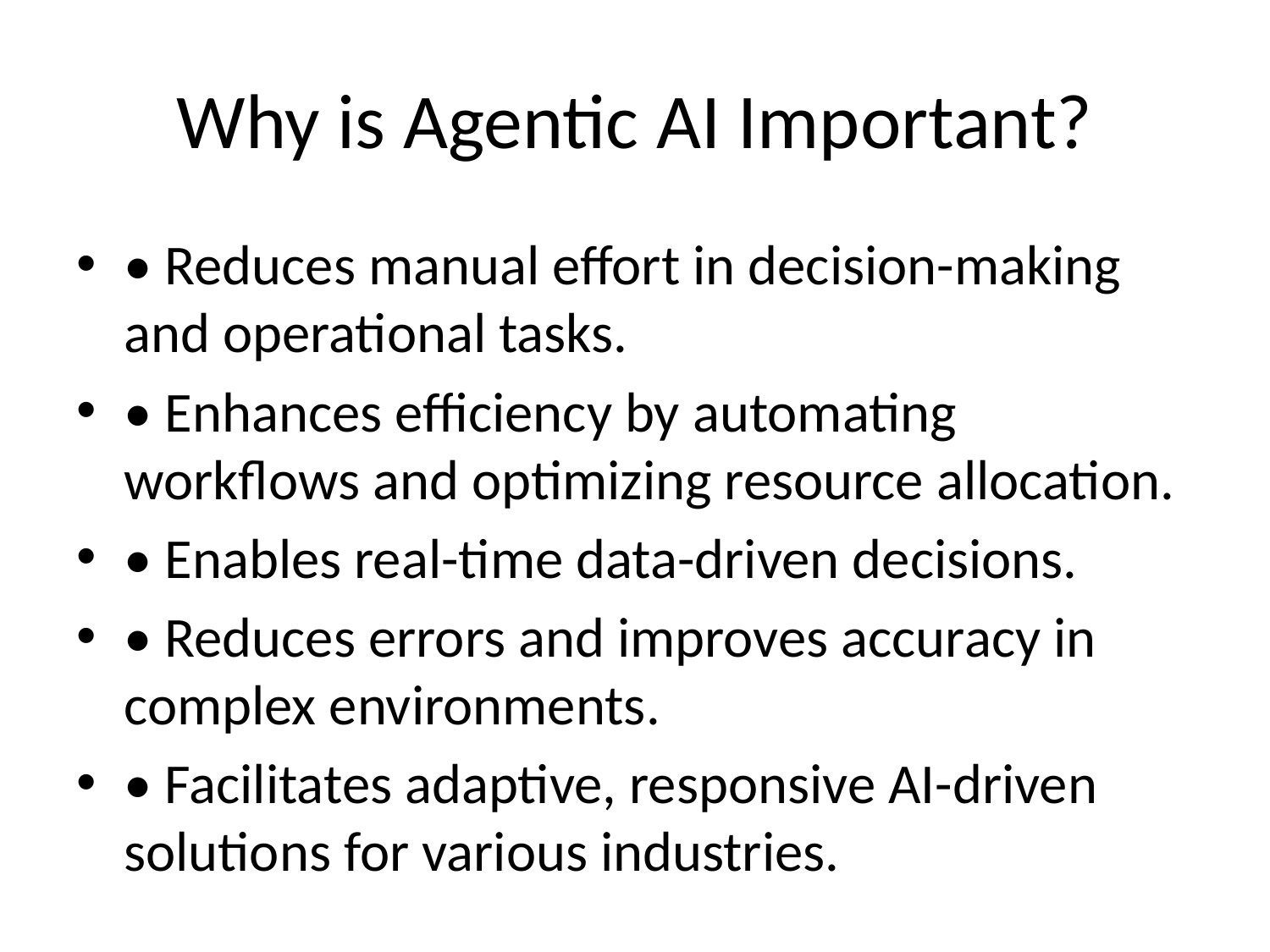

# Why is Agentic AI Important?
• Reduces manual effort in decision-making and operational tasks.
• Enhances efficiency by automating workflows and optimizing resource allocation.
• Enables real-time data-driven decisions.
• Reduces errors and improves accuracy in complex environments.
• Facilitates adaptive, responsive AI-driven solutions for various industries.